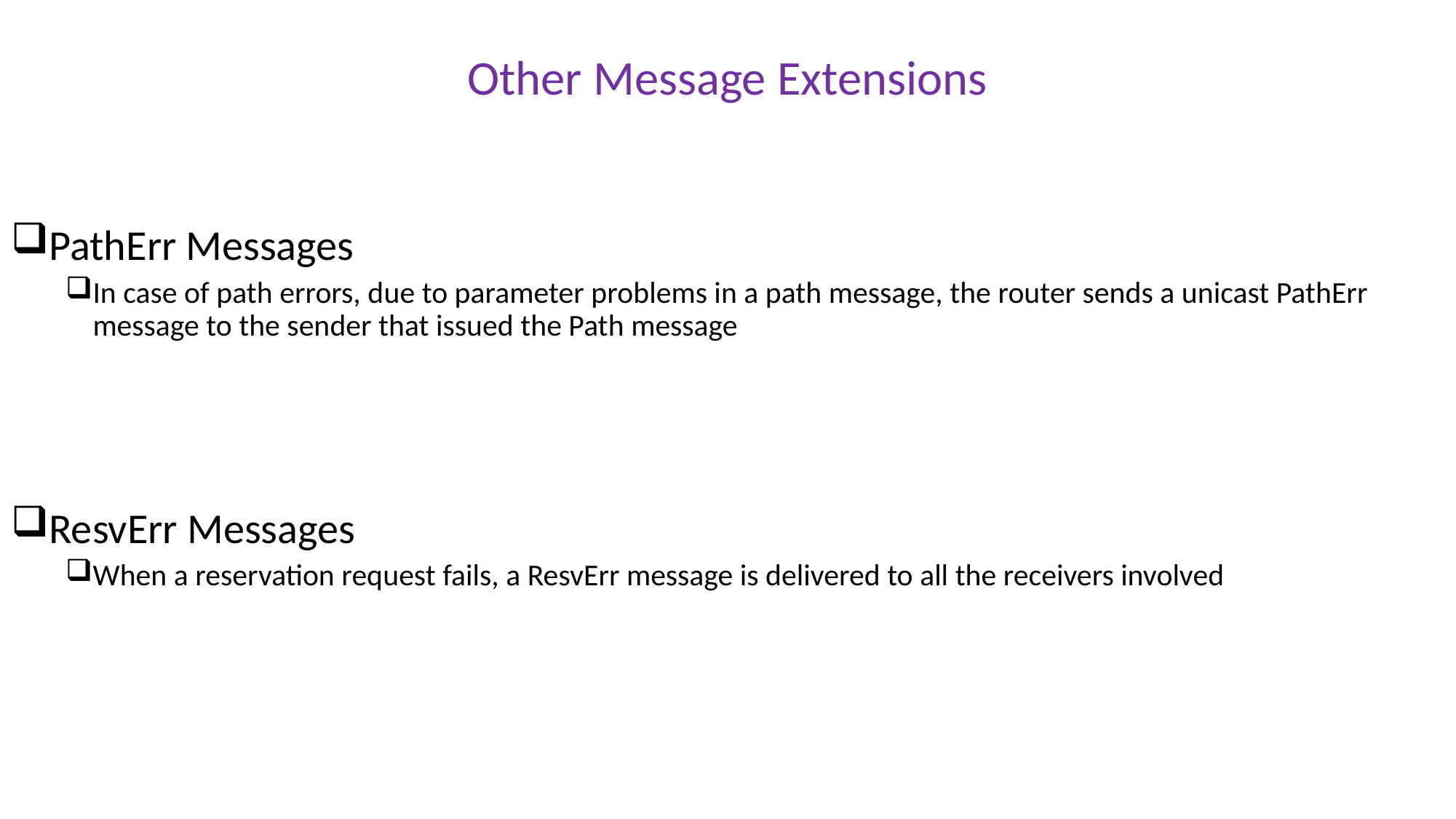

Other Message Extensions
PathErr Messages
In case of path errors, due to parameter problems in a path message, the router sends a unicast PathErr message to the sender that issued the Path message

ResvErr Messages
When a reservation request fails, a ResvErr message is delivered to all the receivers involved